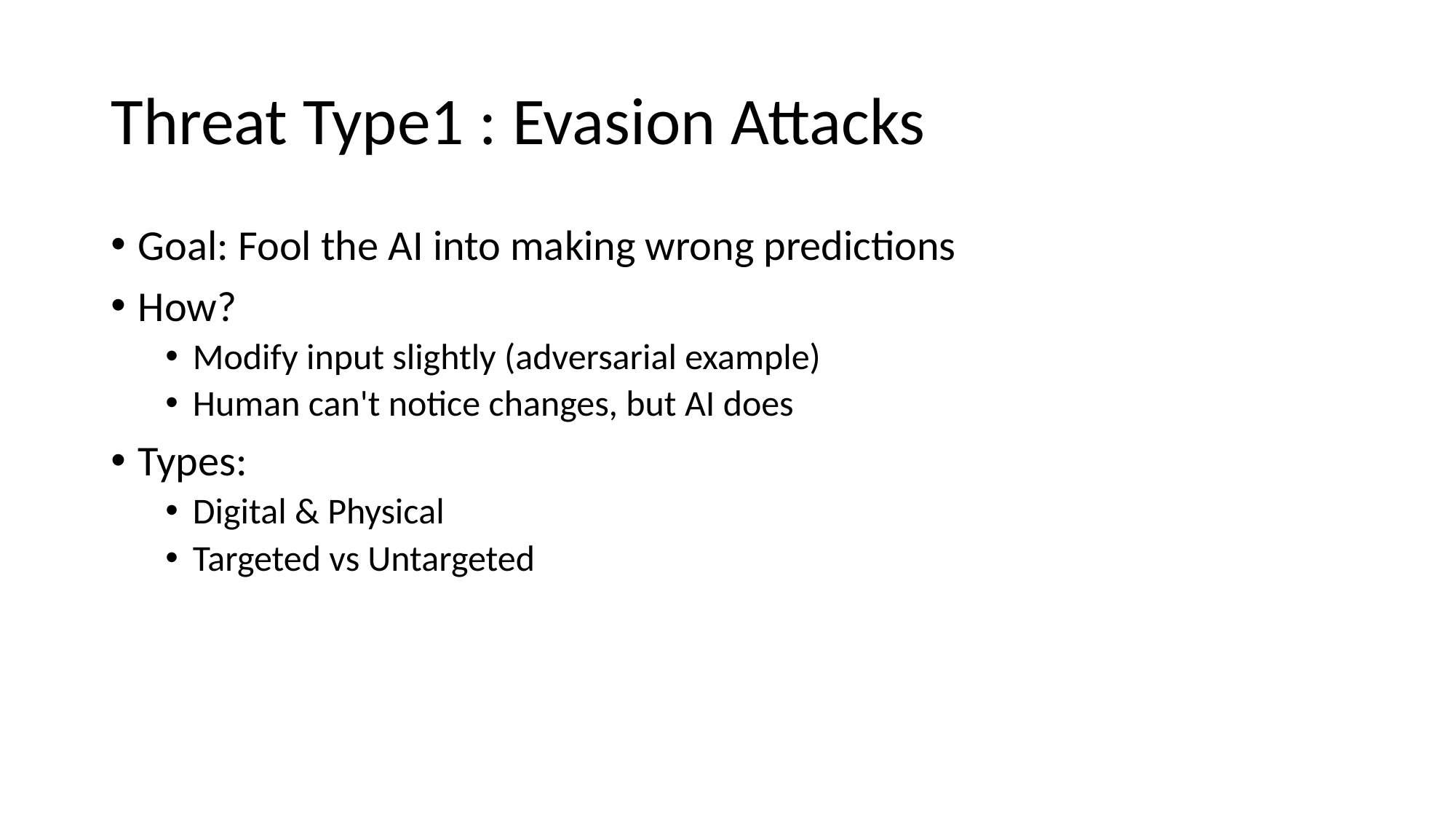

# Threat Type1 : Evasion Attacks
Goal: Fool the AI into making wrong predictions
How?
Modify input slightly (adversarial example)
Human can't notice changes, but AI does
Types:
Digital & Physical
Targeted vs Untargeted